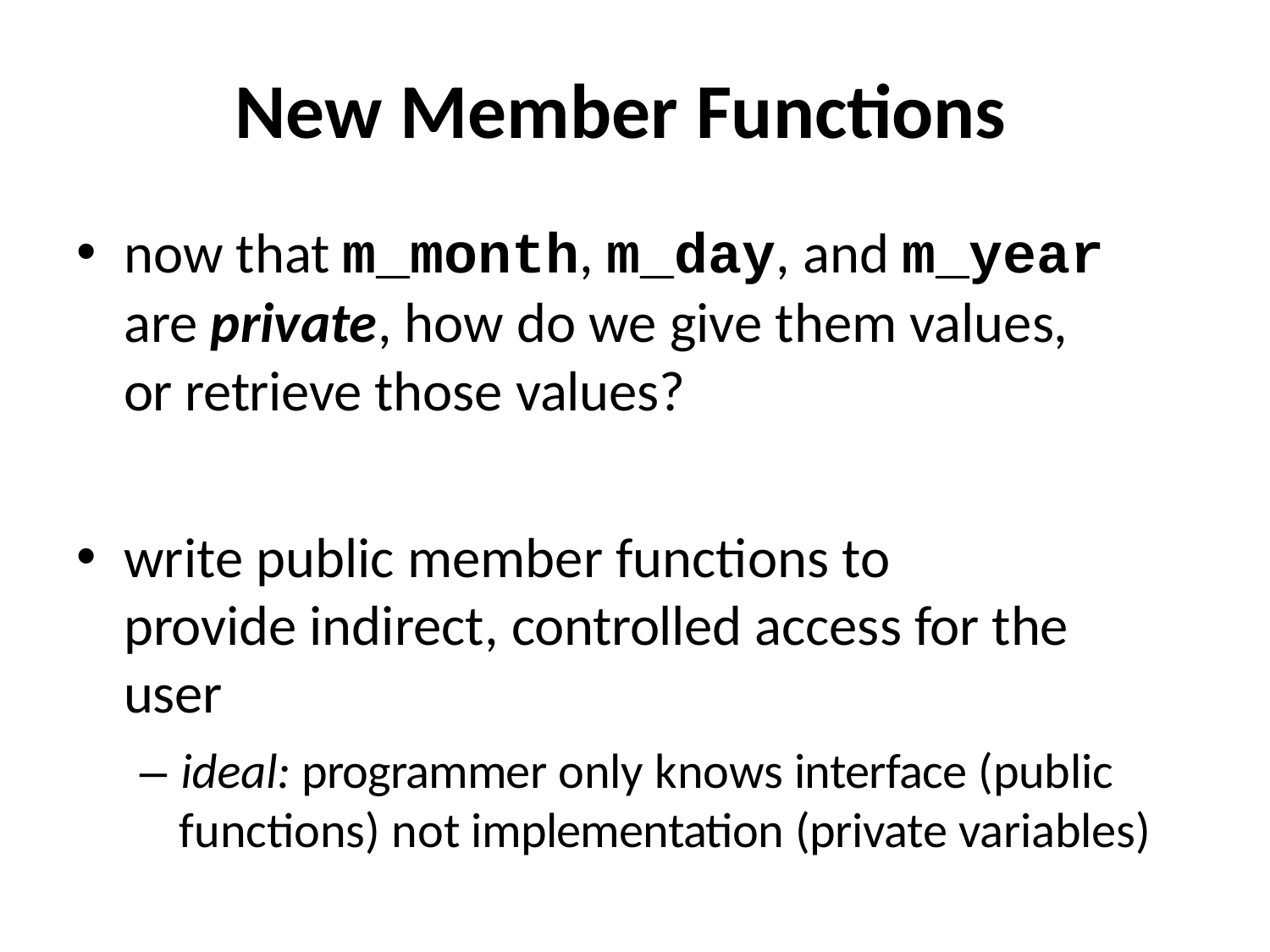

# New Member Functions
now that m_month, m_day, and m_year are private, how do we give them values, or retrieve those values?

write public member functions to provide indirect, controlled access for the user
– ideal: programmer only knows interface (public functions) not implementation (private variables)